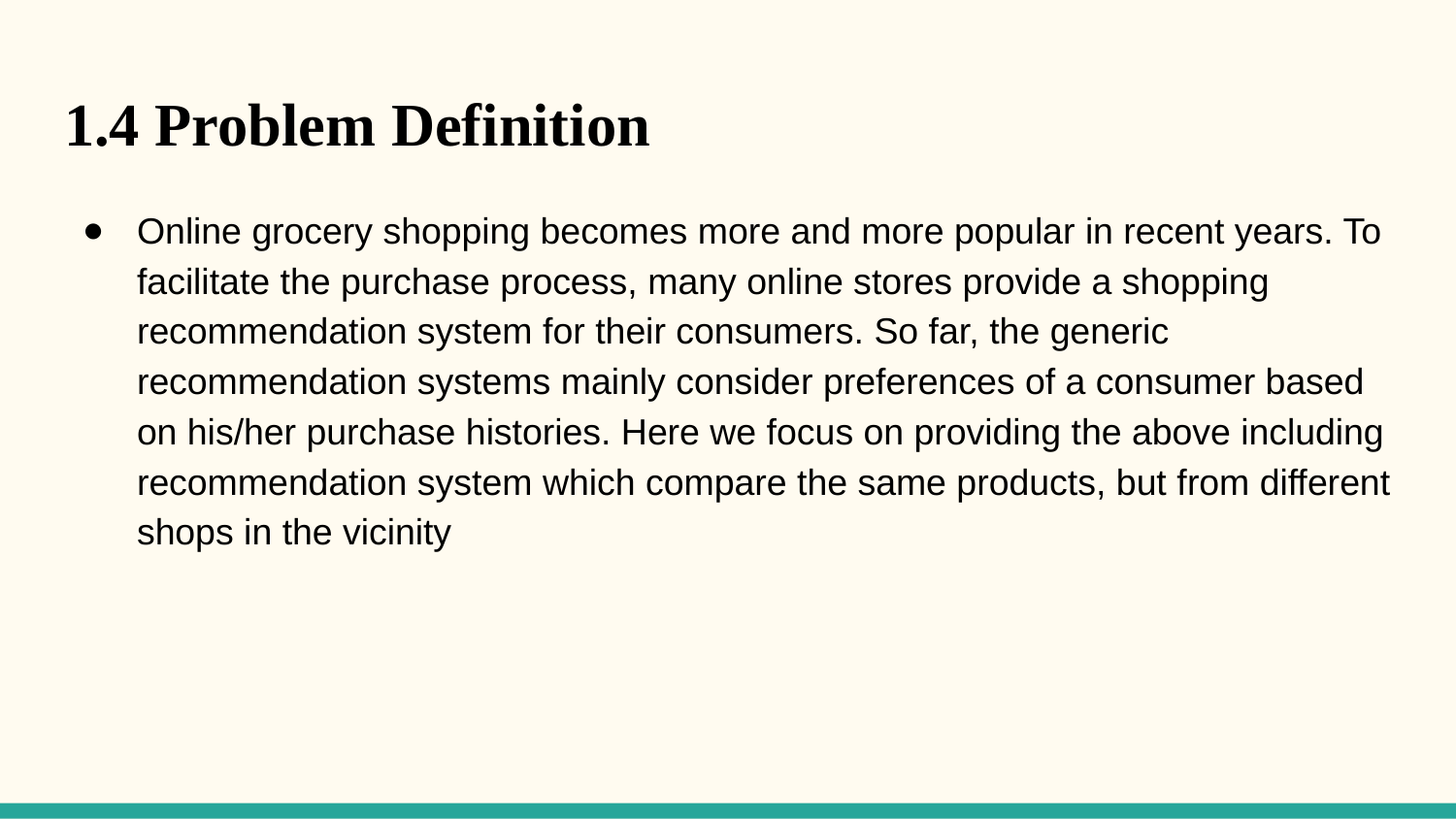

# 1.4 Problem Definition
Online grocery shopping becomes more and more popular in recent years. To facilitate the purchase process, many online stores provide a shopping recommendation system for their consumers. So far, the generic recommendation systems mainly consider preferences of a consumer based on his/her purchase histories. Here we focus on providing the above including recommendation system which compare the same products, but from different shops in the vicinity